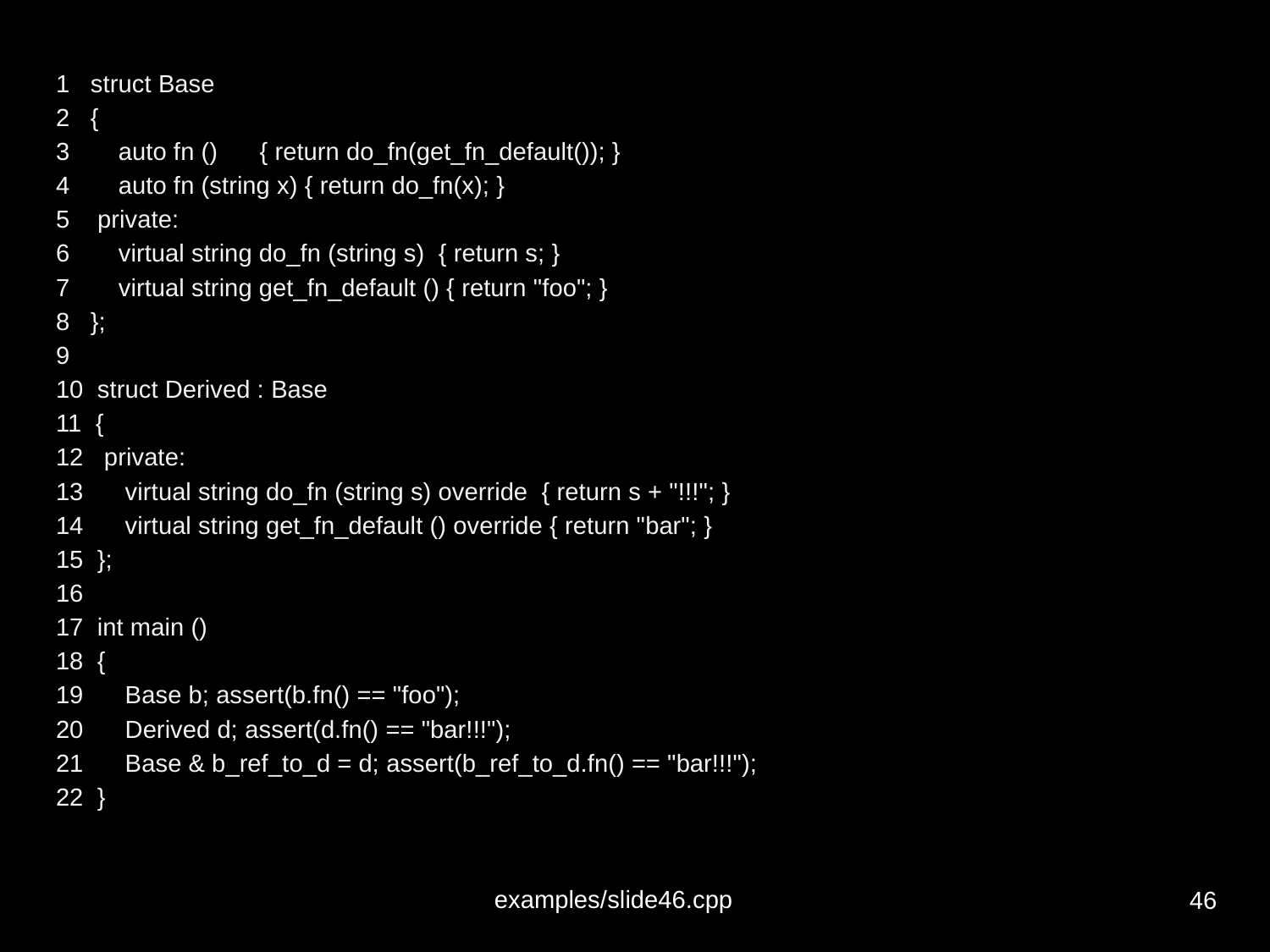

1   struct Base
2   {
3       auto fn ()      { return do_fn(get_fn_default()); }
4       auto fn (string x) { return do_fn(x); }
5    private:
6       virtual string do_fn (string s)  { return s; }
7       virtual string get_fn_default () { return "foo"; }
8   };
9
10  struct Derived : Base
11  {
12   private:
13      virtual string do_fn (string s) override  { return s + "!!!"; }
14      virtual string get_fn_default () override { return "bar"; }
15  };
16
17  int main ()
18  {
19      Base b; assert(b.fn() == "foo");
20      Derived d; assert(d.fn() == "bar!!!");
21      Base & b_ref_to_d = d; assert(b_ref_to_d.fn() == "bar!!!");
22  }
46
examples/slide46.cpp